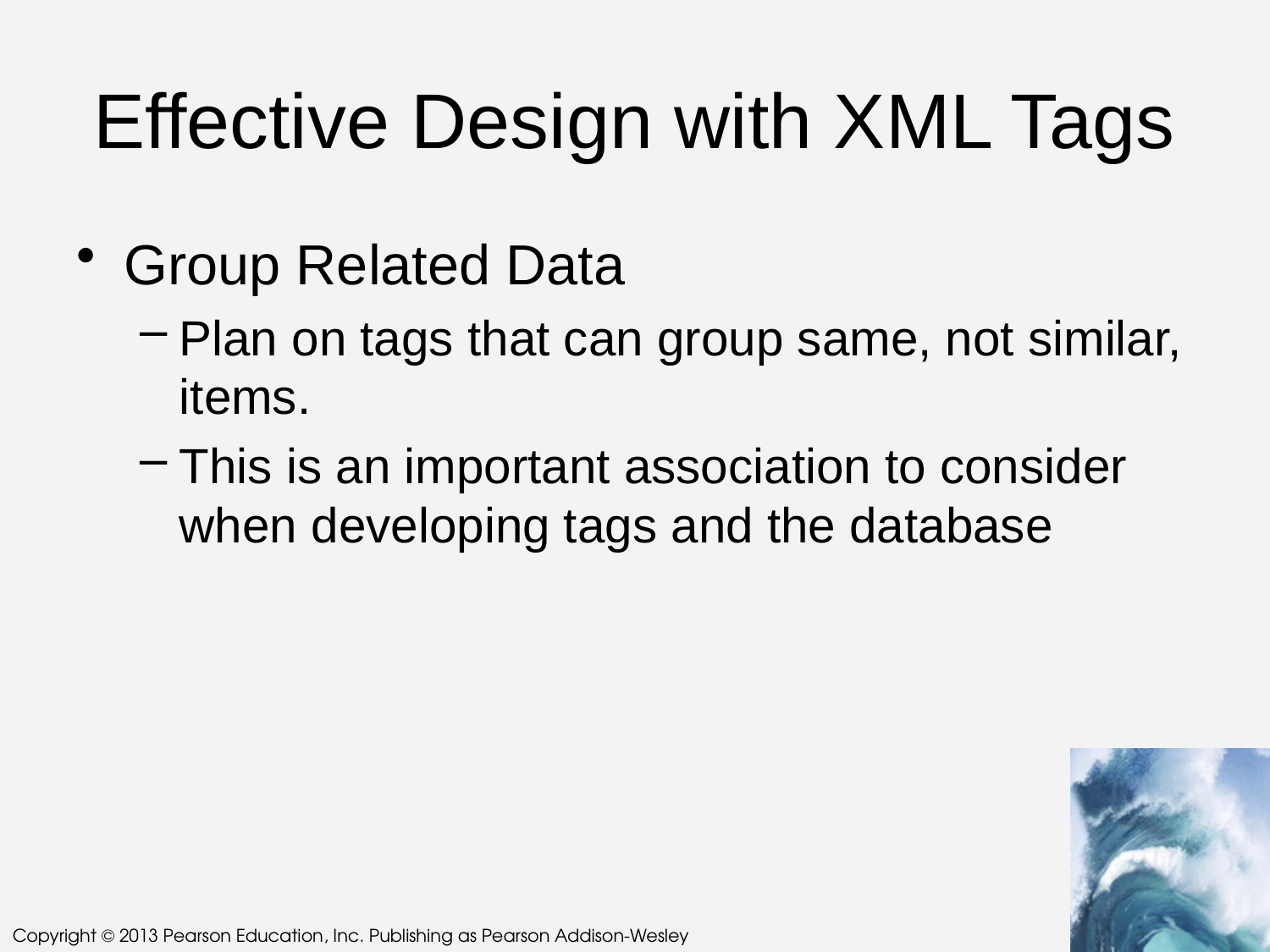

# Effective Design with XML Tags
Group Related Data
Plan on tags that can group same, not similar, items.
This is an important association to consider when developing tags and the database